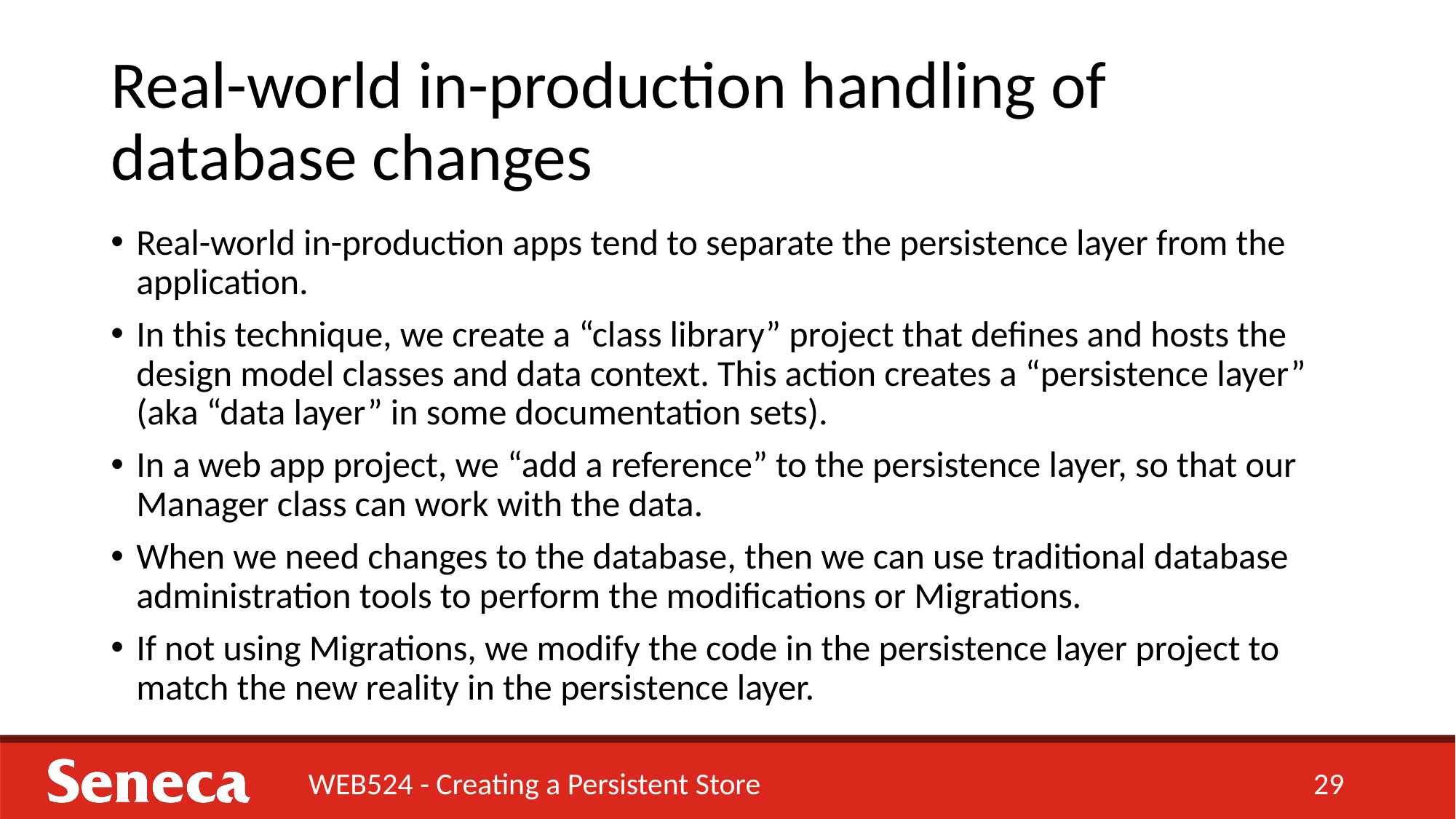

# Real-world in-production handling of database changes
Real-world in-production apps tend to separate the persistence layer from the application.
In this technique, we create a “class library” project that defines and hosts the design model classes and data context. This action creates a “persistence layer” (aka “data layer” in some documentation sets).
In a web app project, we “add a reference” to the persistence layer, so that our Manager class can work with the data.
When we need changes to the database, then we can use traditional database administration tools to perform the modifications or Migrations.
If not using Migrations, we modify the code in the persistence layer project to match the new reality in the persistence layer.
WEB524 - Creating a Persistent Store
29